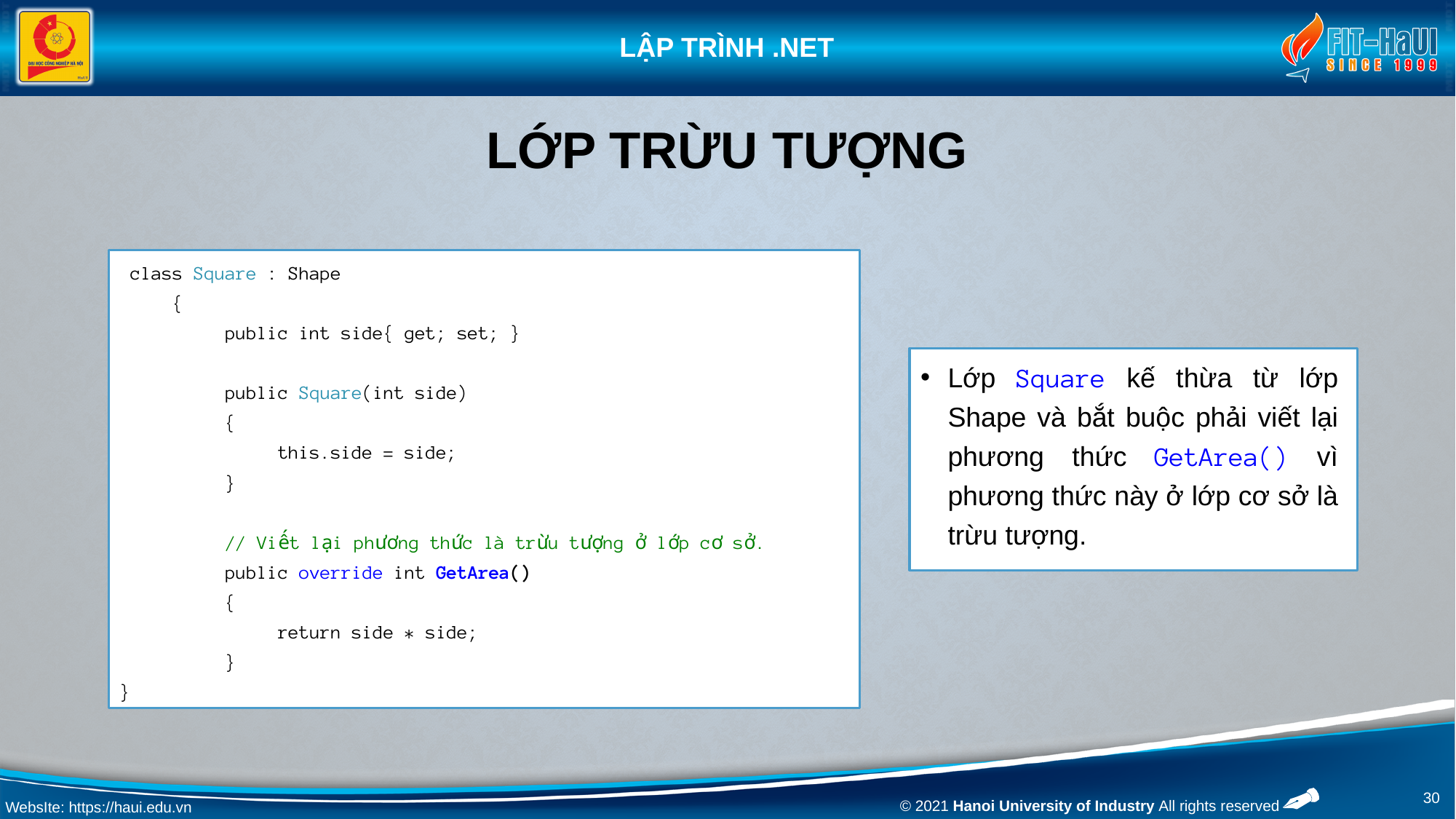

# Lớp trừu tượng
 class Square : Shape
     {
          public int side{ get; set; }

          public Square(int side)
          {
               this.side = side;
          }

          // Viết lại phương thức là trừu tượng ở lớp cơ sở.
          public override int GetArea()
          {
               return side * side;
          }
}
Lớp Square kế thừa từ lớp Shape và bắt buộc phải viết lại phương thức GetArea() vì phương thức này ở lớp cơ sở là trừu tượng.